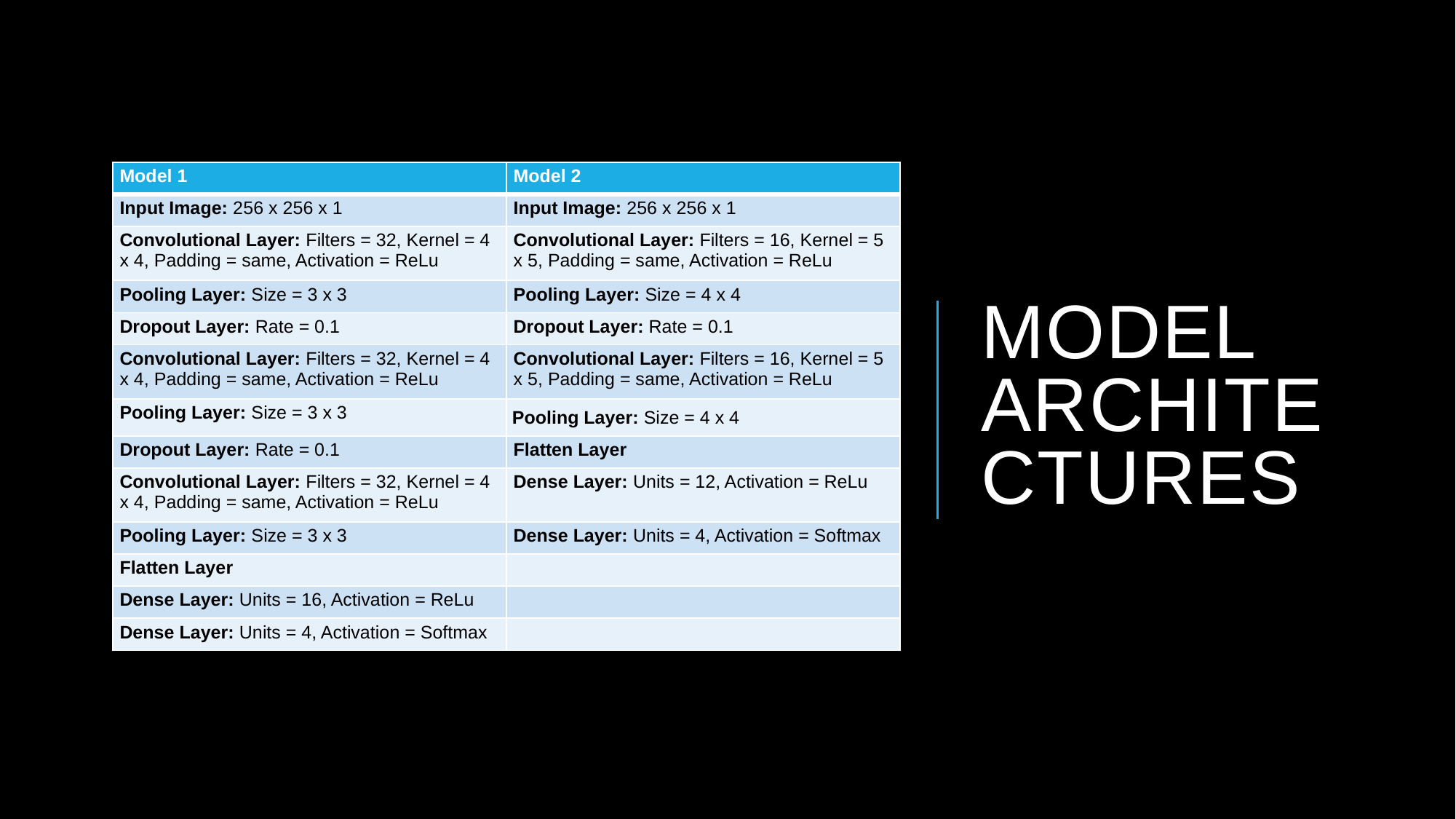

# Model Architectures
| Model 1 | Model 2 |
| --- | --- |
| Input Image: 256 x 256 x 1 | Input Image: 256 x 256 x 1 |
| Convolutional Layer: Filters = 32, Kernel = 4 x 4, Padding = same, Activation = ReLu | Convolutional Layer: Filters = 16, Kernel = 5 x 5, Padding = same, Activation = ReLu |
| Pooling Layer: Size = 3 x 3 | Pooling Layer: Size = 4 x 4 |
| Dropout Layer: Rate = 0.1 | Dropout Layer: Rate = 0.1 |
| Convolutional Layer: Filters = 32, Kernel = 4 x 4, Padding = same, Activation = ReLu | Convolutional Layer: Filters = 16, Kernel = 5 x 5, Padding = same, Activation = ReLu |
| Pooling Layer: Size = 3 x 3 | Pooling Layer: Size = 4 x 4 |
| Dropout Layer: Rate = 0.1 | Flatten Layer |
| Convolutional Layer: Filters = 32, Kernel = 4 x 4, Padding = same, Activation = ReLu | Dense Layer: Units = 12, Activation = ReLu |
| Pooling Layer: Size = 3 x 3 | Dense Layer: Units = 4, Activation = Softmax |
| Flatten Layer |  |
| Dense Layer: Units = 16, Activation = ReLu |  |
| Dense Layer: Units = 4, Activation = Softmax |  |